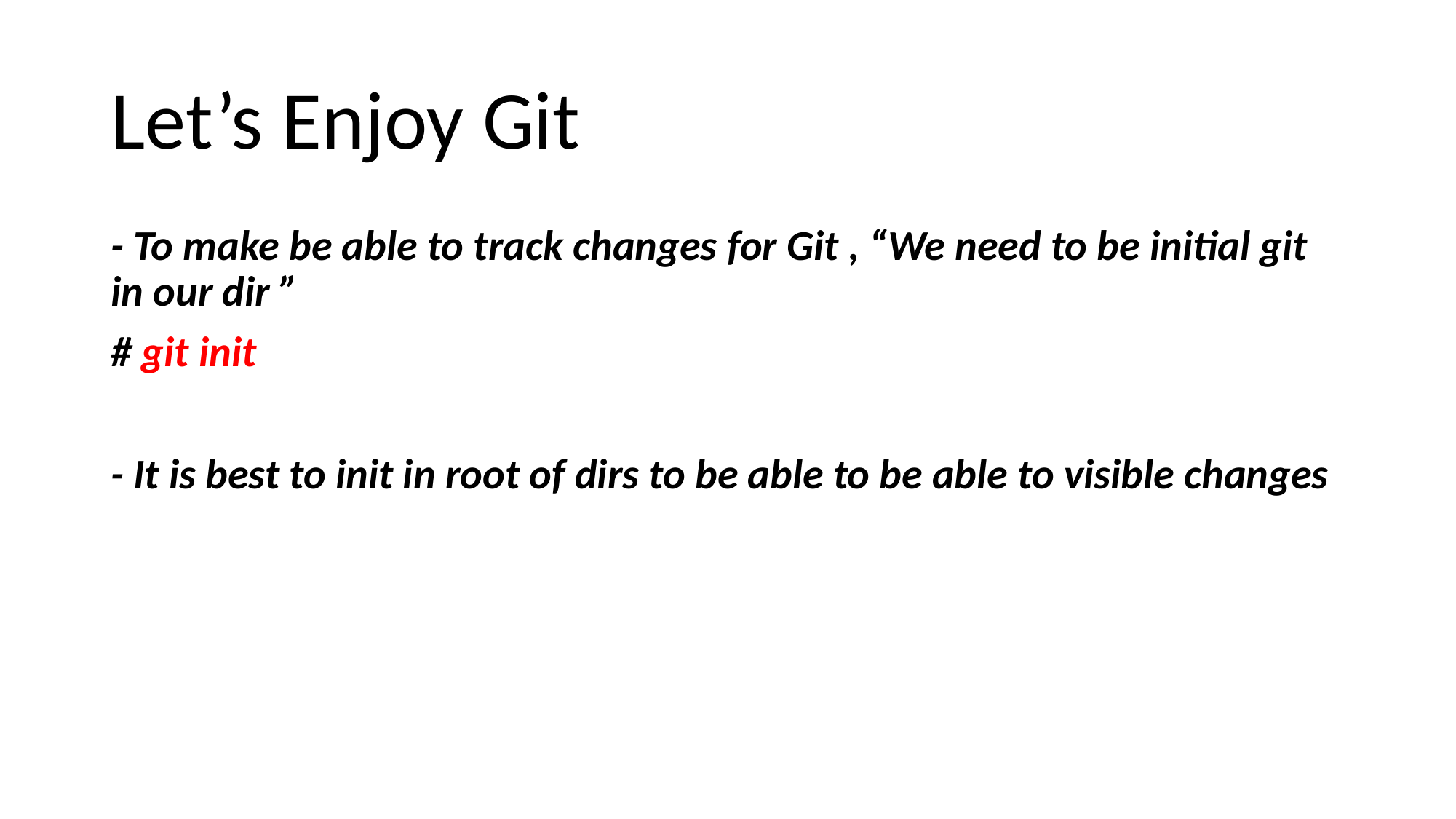

# Let’s Enjoy Git
- To make be able to track changes for Git , “We need to be initial git in our dir ”
# git init

- It is best to init in root of dirs to be able to be able to visible changes